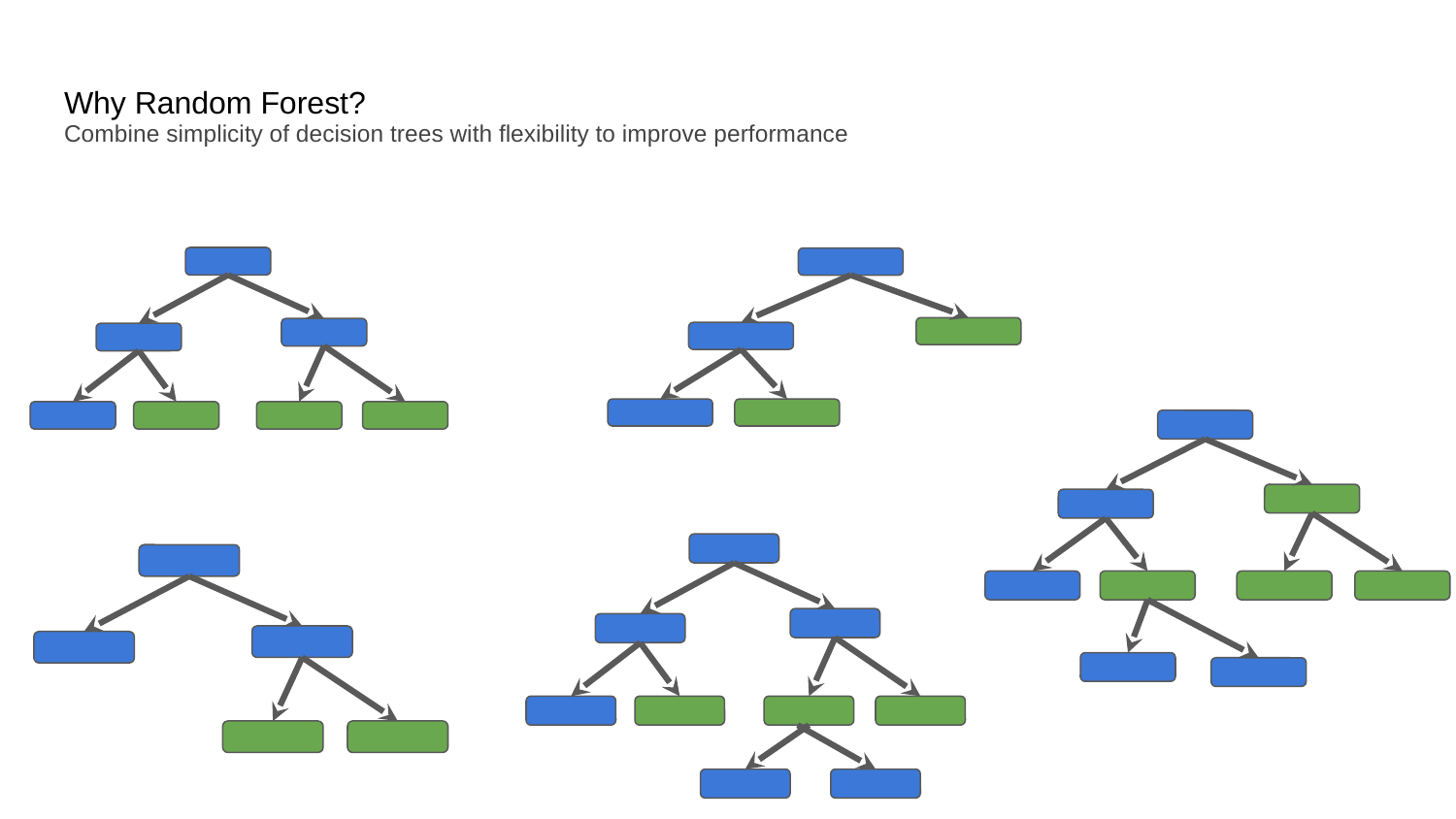

# Why Random Forest?
Combine simplicity of decision trees with flexibility to improve performance